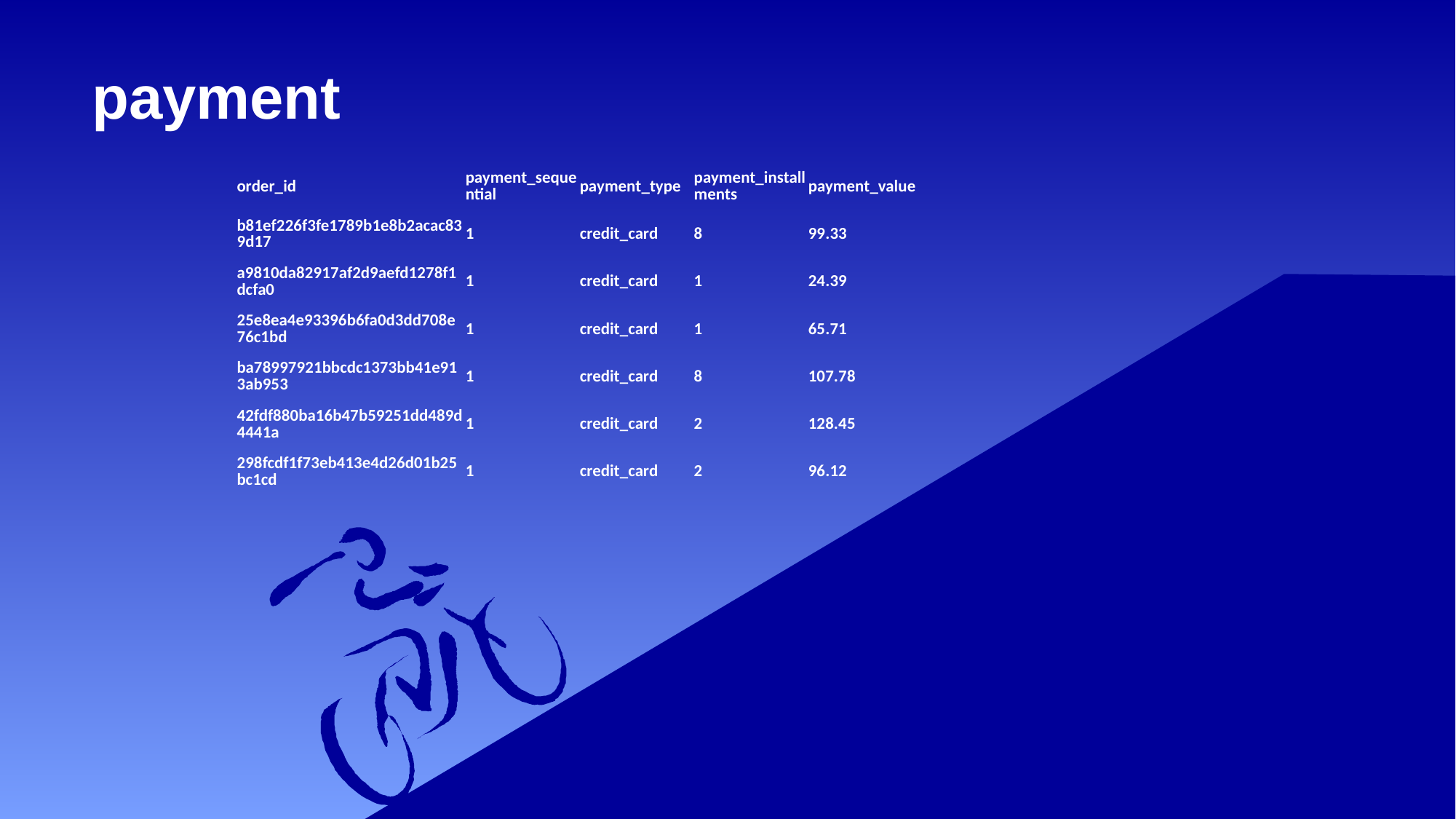

# payment
| order\_id | payment\_sequential | payment\_type | payment\_installments | payment\_value |
| --- | --- | --- | --- | --- |
| b81ef226f3fe1789b1e8b2acac839d17 | 1 | credit\_card | 8 | 99.33 |
| a9810da82917af2d9aefd1278f1dcfa0 | 1 | credit\_card | 1 | 24.39 |
| 25e8ea4e93396b6fa0d3dd708e76c1bd | 1 | credit\_card | 1 | 65.71 |
| ba78997921bbcdc1373bb41e913ab953 | 1 | credit\_card | 8 | 107.78 |
| 42fdf880ba16b47b59251dd489d4441a | 1 | credit\_card | 2 | 128.45 |
| 298fcdf1f73eb413e4d26d01b25bc1cd | 1 | credit\_card | 2 | 96.12 |